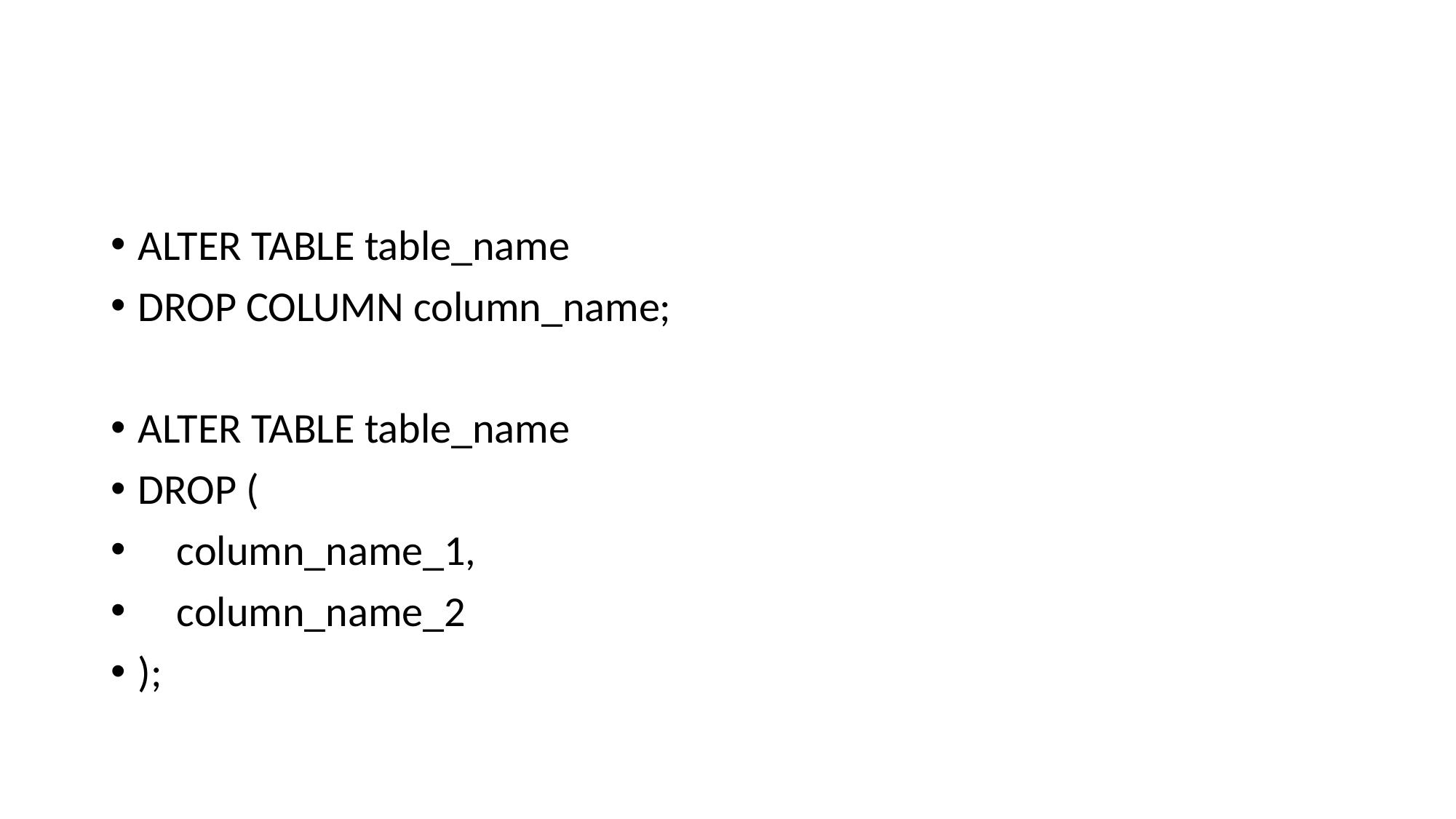

#
ALTER TABLE table_name
DROP COLUMN column_name;

ALTER TABLE table_name
DROP (
    column_name_1,
    column_name_2
);